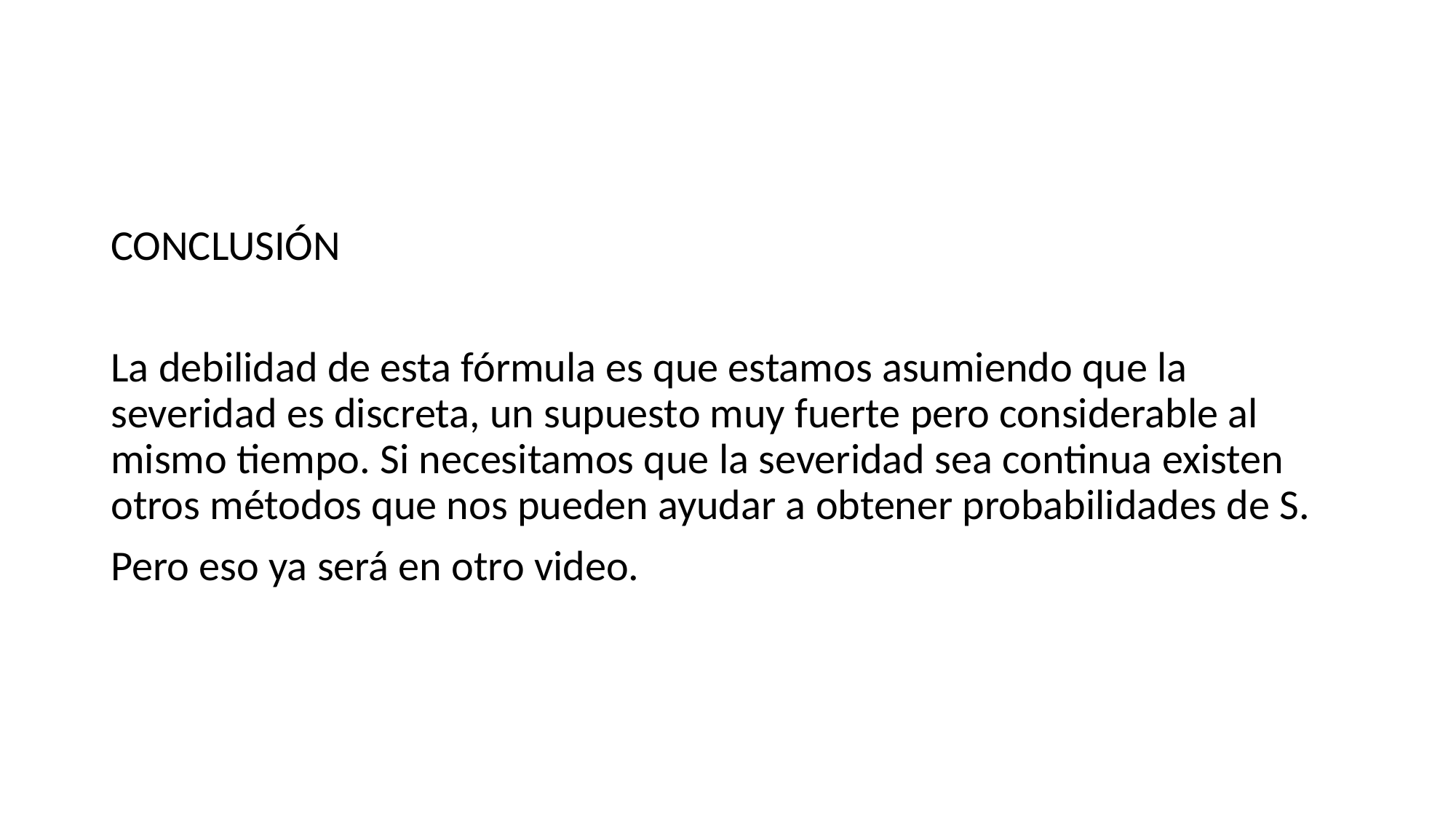

CONCLUSIÓN

La debilidad de esta fórmula es que estamos asumiendo que la severidad es discreta, un supuesto muy fuerte pero considerable al mismo tiempo. Si necesitamos que la severidad sea continua existen otros métodos que nos pueden ayudar a obtener probabilidades de S.
Pero eso ya será en otro video.